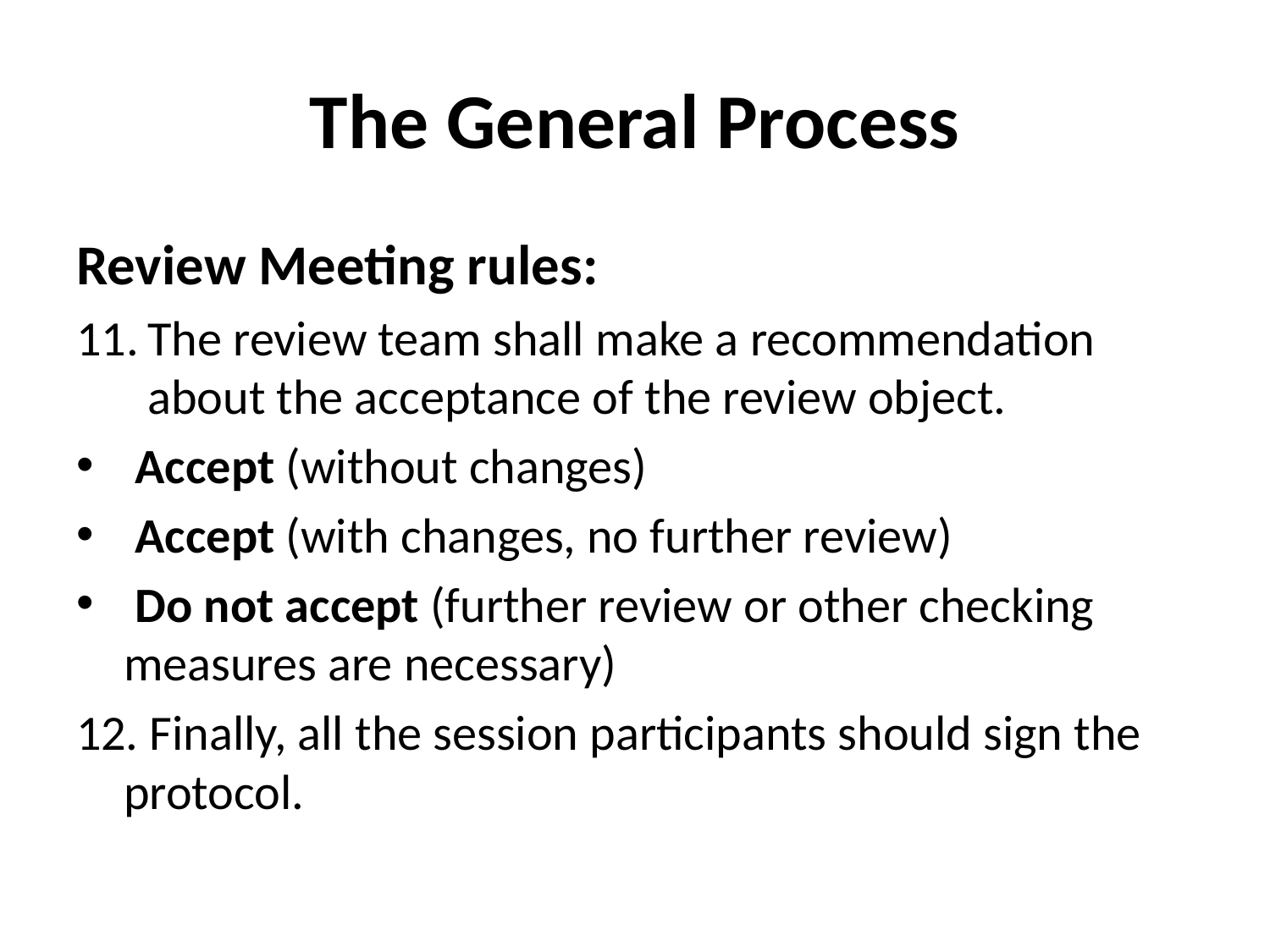

# The General Process
Review Meeting rules:
The review team shall make a recommendation about the acceptance of the review object.
 Accept (without changes)
 Accept (with changes, no further review)
 Do not accept (further review or other checking measures are necessary)
12. Finally, all the session participants should sign the protocol.